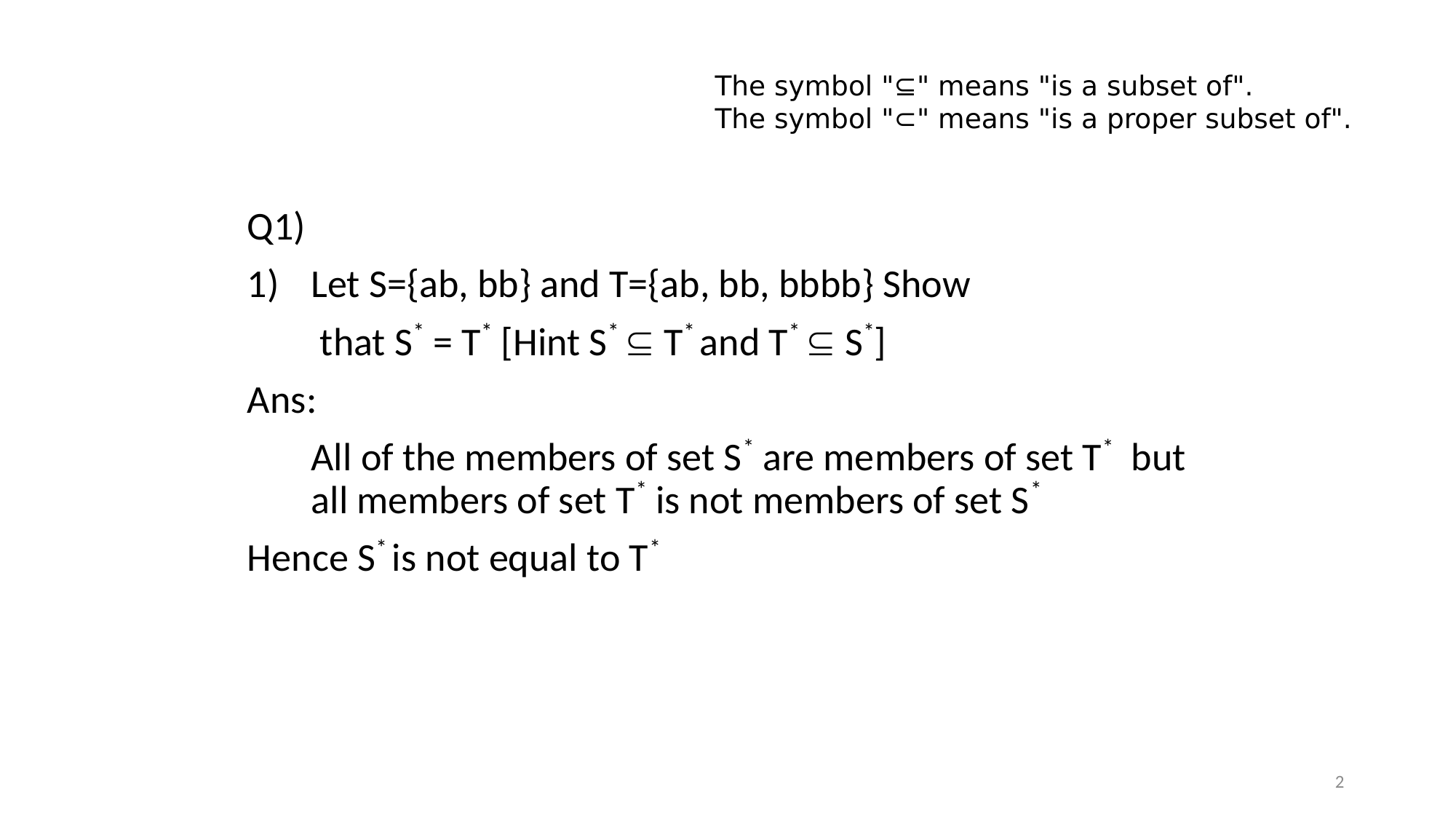

The symbol "⊆" means "is a subset of".
The symbol "⊂" means "is a proper subset of".
Q1)
Let S={ab, bb} and T={ab, bb, bbbb} Show
	 that S* = T* [Hint S* ⊆ T* and T* ⊆ S*]
Ans:
	All of the members of set S* are members of set T*  but all members of set T* is not members of set S*
Hence S* is not equal to T*

2